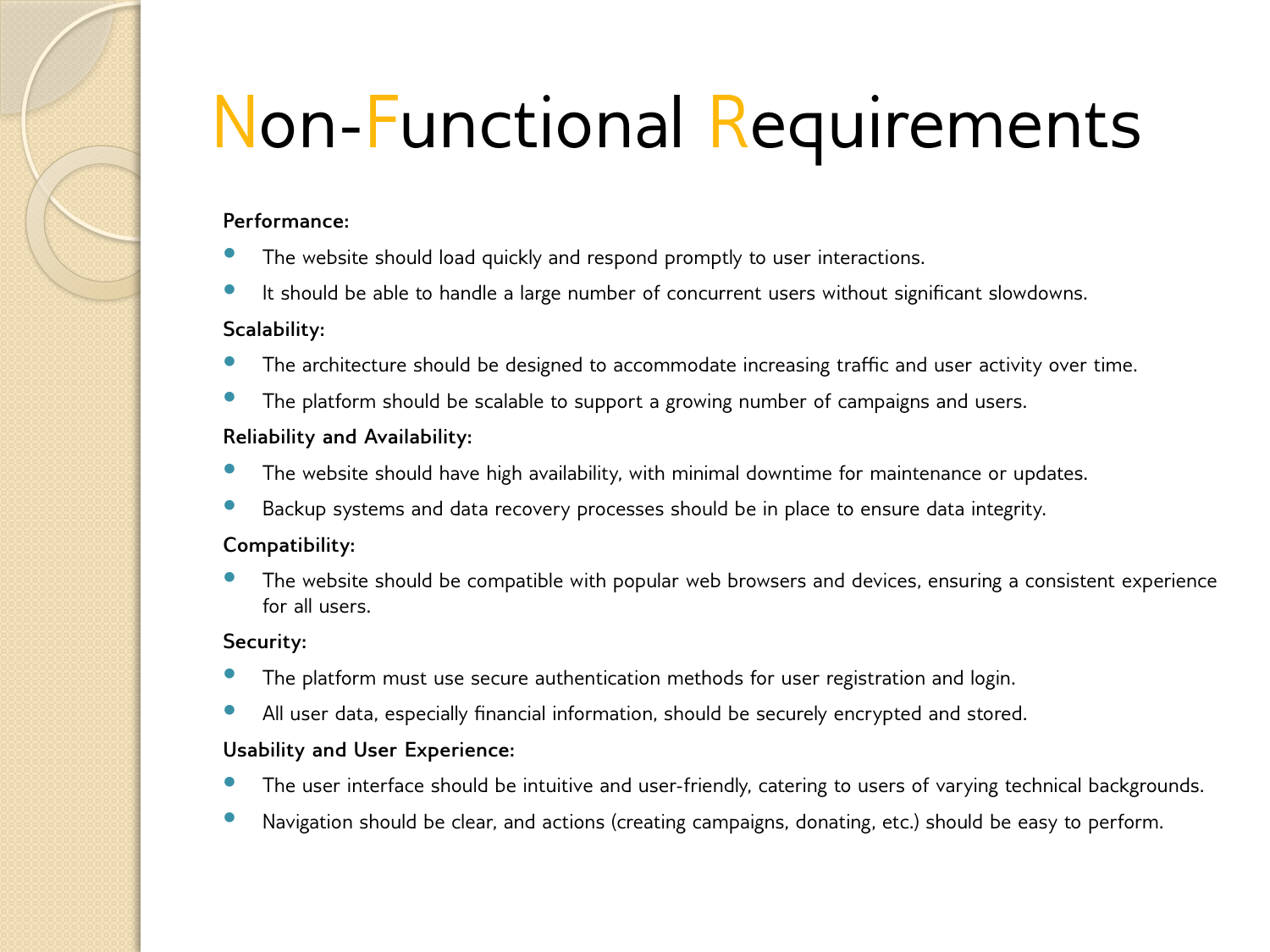

# Non-Functional Requirements
Performance:
The website should load quickly and respond promptly to user interactions.
It should be able to handle a large number of concurrent users without significant slowdowns.
Scalability:
The architecture should be designed to accommodate increasing traffic and user activity over time.
The platform should be scalable to support a growing number of campaigns and users.
Reliability and Availability:
The website should have high availability, with minimal downtime for maintenance or updates.
Backup systems and data recovery processes should be in place to ensure data integrity.
Compatibility:
The website should be compatible with popular web browsers and devices, ensuring a consistent experience for all users.
Security:
The platform must use secure authentication methods for user registration and login.
All user data, especially financial information, should be securely encrypted and stored.
Usability and User Experience:
The user interface should be intuitive and user-friendly, catering to users of varying technical backgrounds.
Navigation should be clear, and actions (creating campaigns, donating, etc.) should be easy to perform.